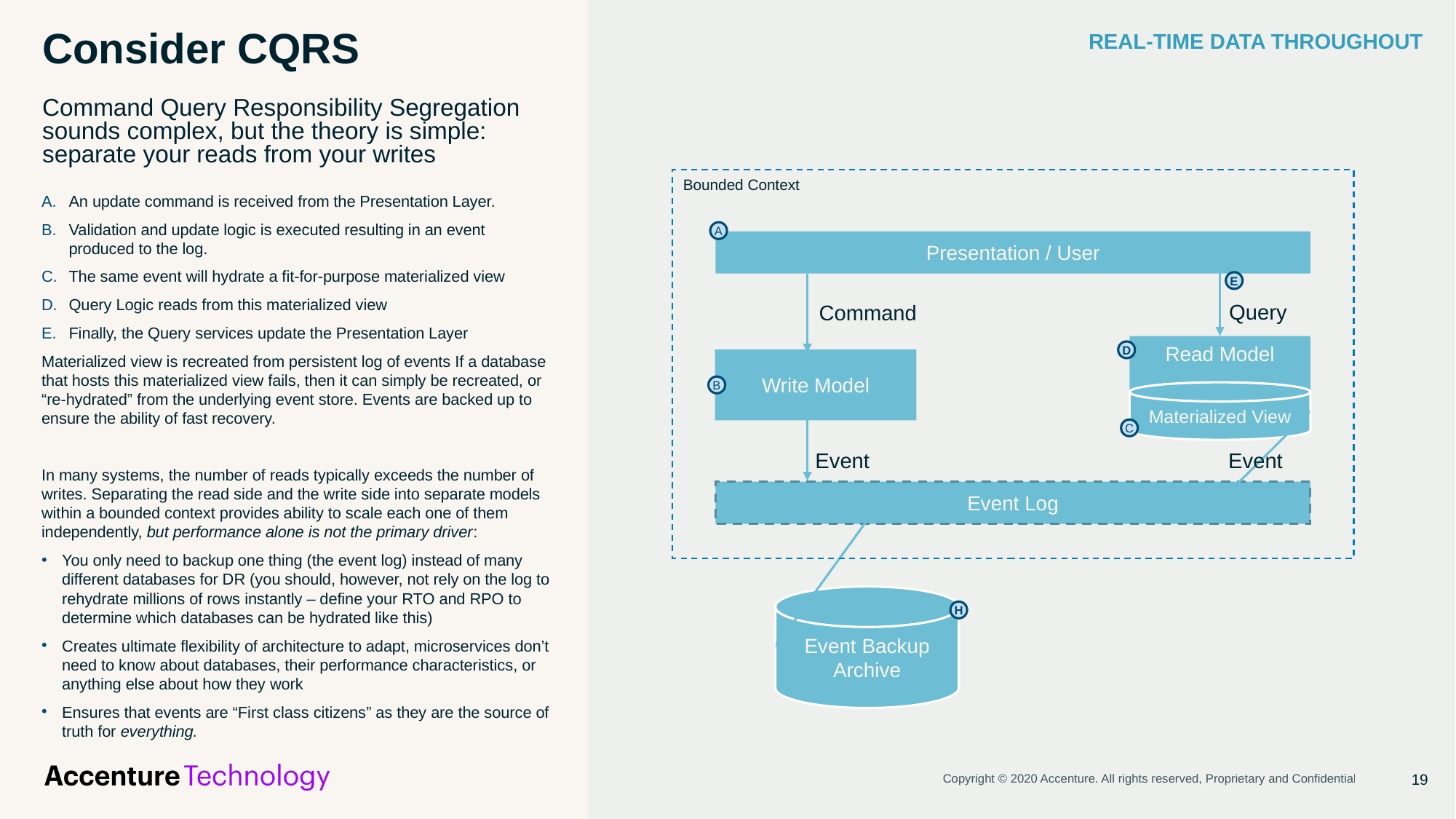

Consider CQRS
REAL-TIME DATA THROUGHOUT
Command Query Responsibility Segregation sounds complex, but the theory is simple: separate your reads from your writes
Bounded Context
An update command is received from the Presentation Layer.
Validation and update logic is executed resulting in an event produced to the log.
The same event will hydrate a fit-for-purpose materialized view
Query Logic reads from this materialized view
Finally, the Query services update the Presentation Layer
Materialized view is recreated from persistent log of events If a database that hosts this materialized view fails, then it can simply be recreated, or “re-hydrated” from the underlying event store. Events are backed up to ensure the ability of fast recovery.

In many systems, the number of reads typically exceeds the number of writes. Separating the read side and the write side into separate models within a bounded context provides ability to scale each one of them independently, but performance alone is not the primary driver:
You only need to backup one thing (the event log) instead of many different databases for DR (you should, however, not rely on the log to rehydrate millions of rows instantly – define your RTO and RPO to determine which databases can be hydrated like this)
Creates ultimate flexibility of architecture to adapt, microservices don’t need to know about databases, their performance characteristics, or anything else about how they work
Ensures that events are “First class citizens” as they are the source of truth for everything.

A
Presentation / User
E
Query
Command
Read Model
D

Write Model
B
Materialized View
C

Event
Event
Event Log
Event Backup Archive
H
19